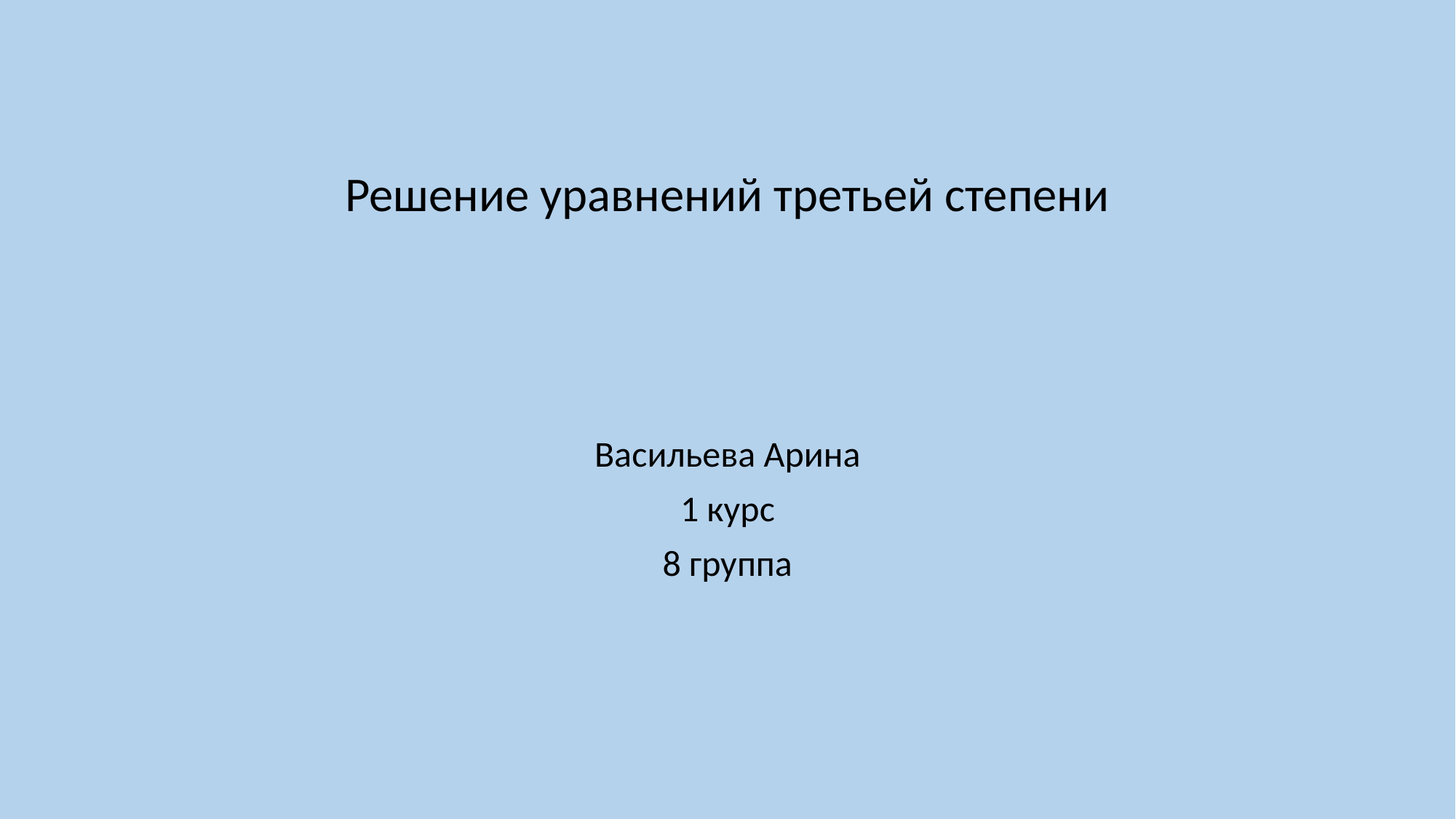

# Решение уравнений третьей степени
Васильева Арина
1 курс
8 группа